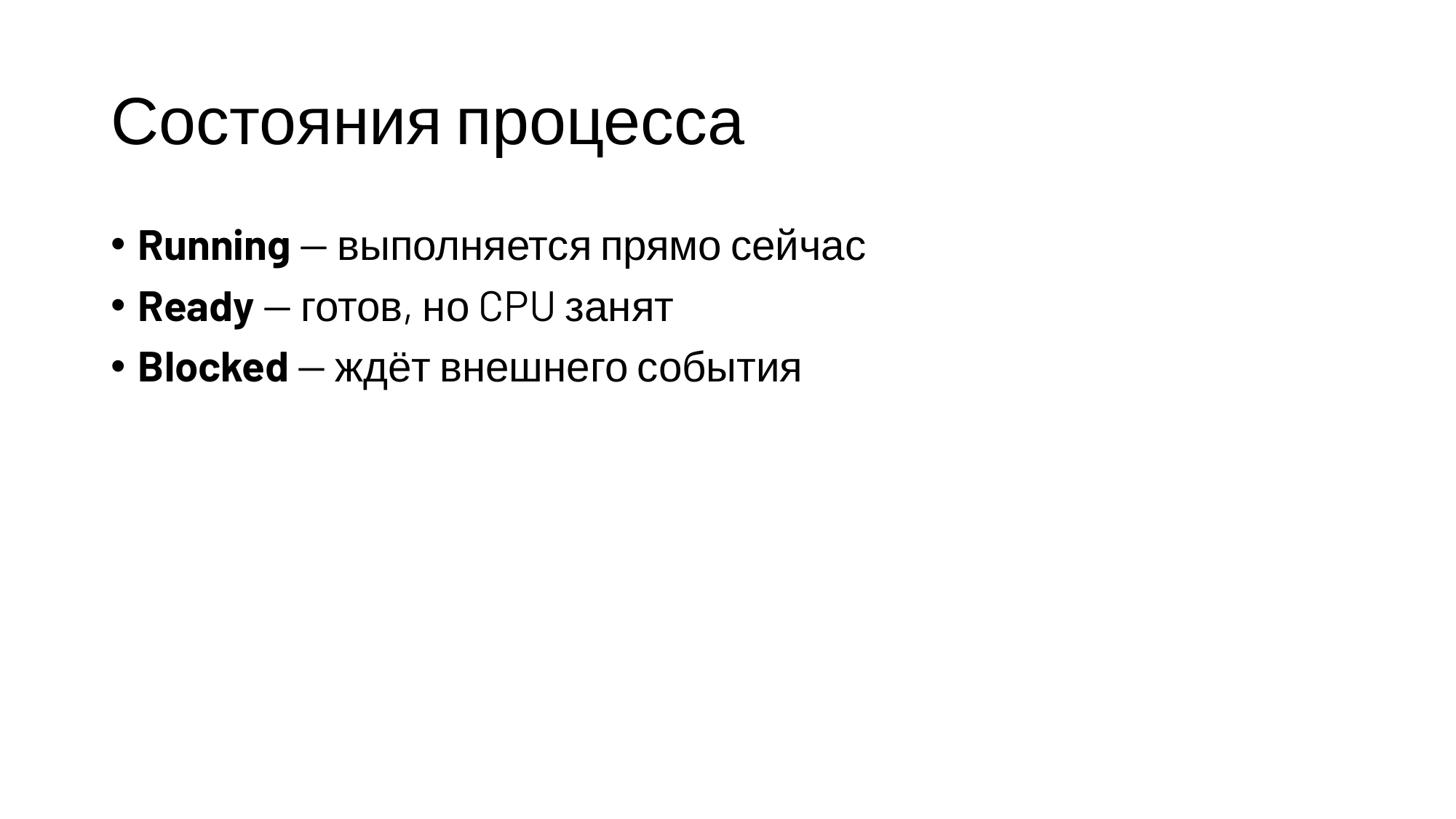

# Состояния процесса
Running — выполняется прямо сейчас
Ready — готов, но CPU занят
Blocked — ждёт внешнего события